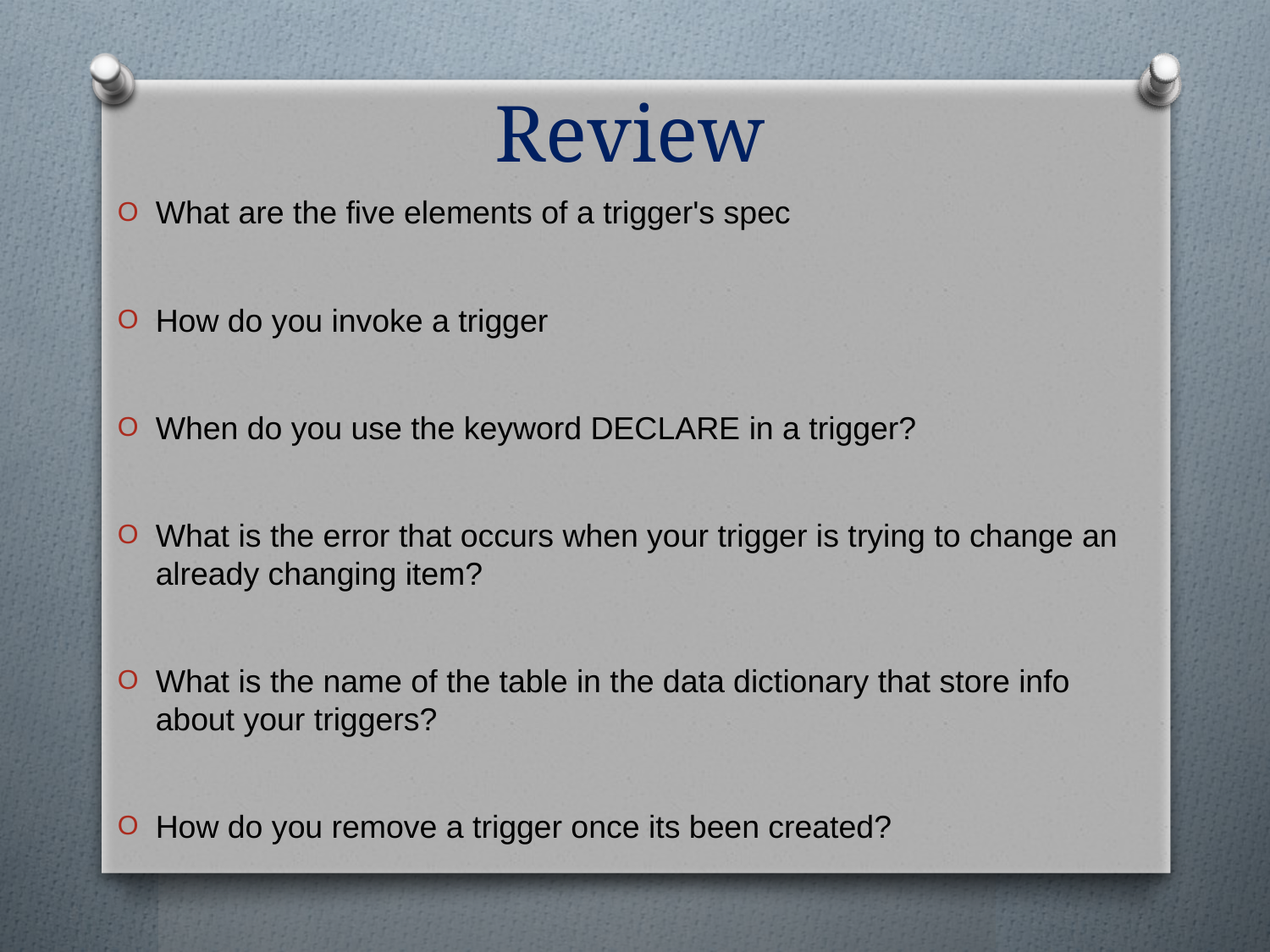

Review
What are the five elements of a trigger's spec

How do you invoke a trigger

When do you use the keyword DECLARE in a trigger?

What is the error that occurs when your trigger is trying to change an already changing item?

What is the name of the table in the data dictionary that store info about your triggers?

How do you remove a trigger once its been created?